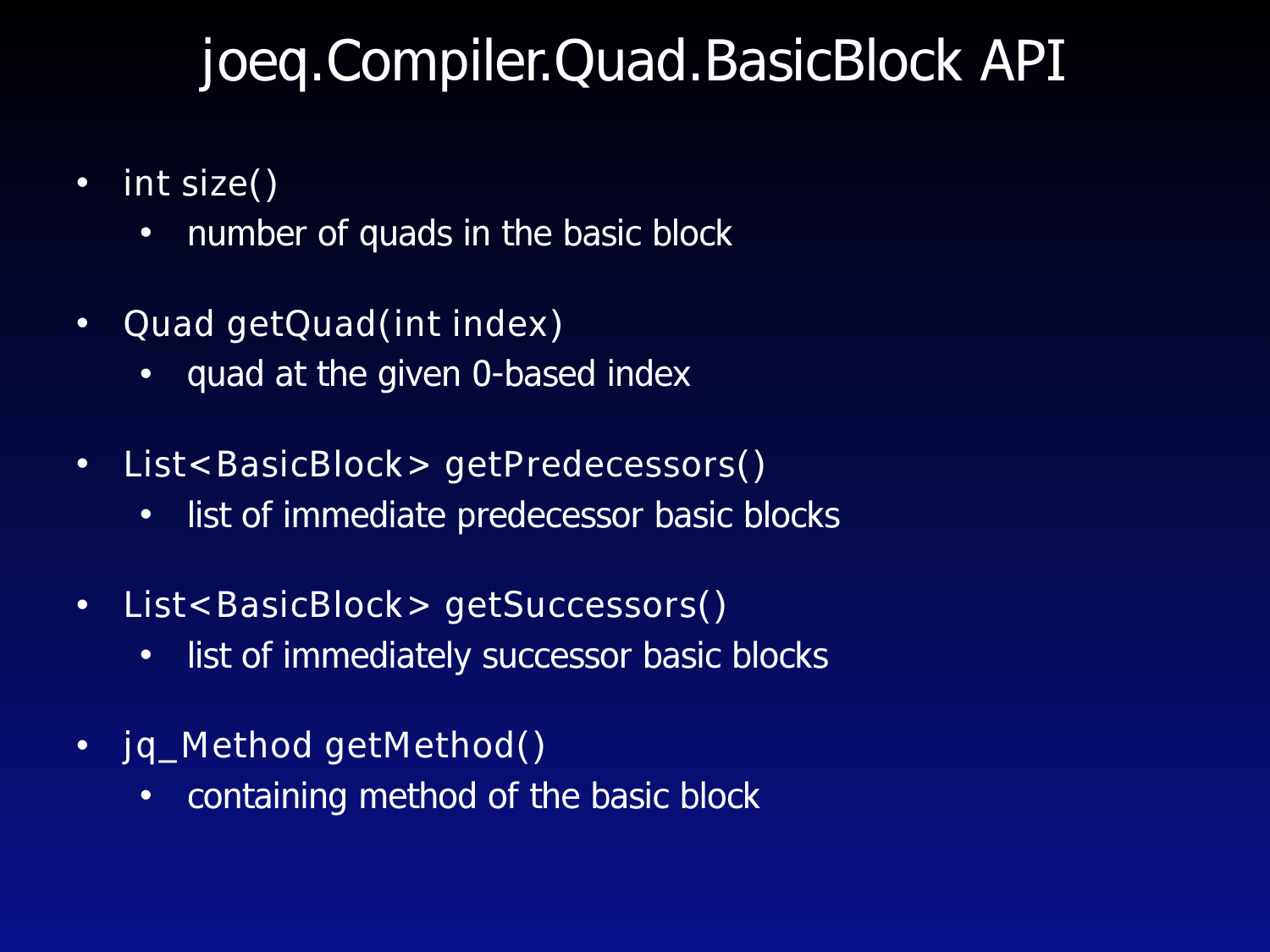

# joeq.Compiler.Quad.BasicBlock API
int size()
number of quads in the basic block
Quad getQuad(int index)
quad at the given 0-based index
List<BasicBlock> getPredecessors()
list of immediate predecessor basic blocks
List<BasicBlock> getSuccessors()
list of immediately successor basic blocks
jq_Method getMethod()
containing method of the basic block